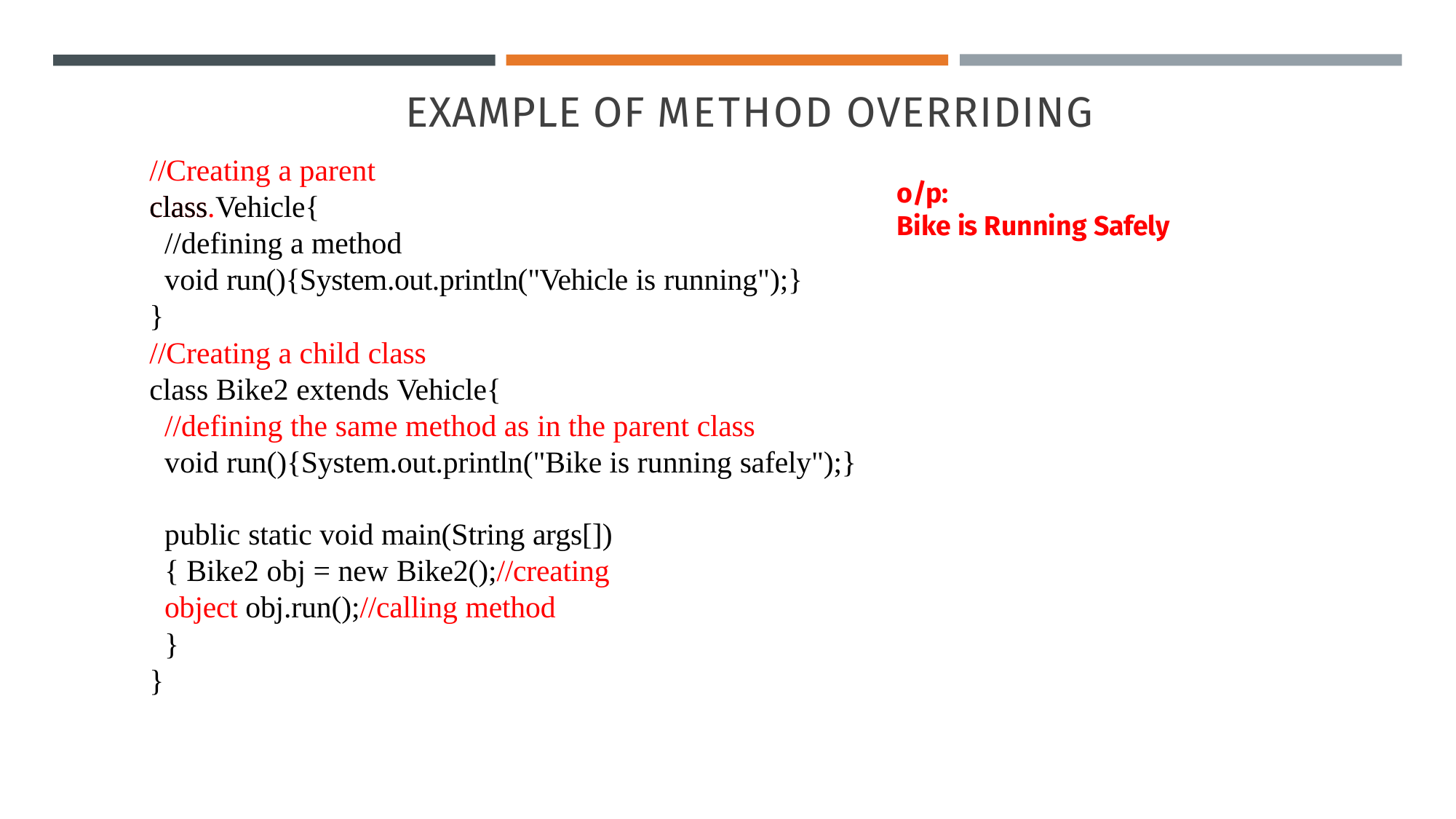

# EXAMPLE OF METHOD OVERRIDING
//Creating a parent class.
o/p:
Bike is Running Safely
class Vehicle{
//defining a method
void run(){System.out.println("Vehicle is running");}
}
//Creating a child class
class Bike2 extends Vehicle{
//defining the same method as in the parent class
void run(){System.out.println("Bike is running safely");}
public static void main(String args[]){ Bike2 obj = new Bike2();//creating object obj.run();//calling method
}
}